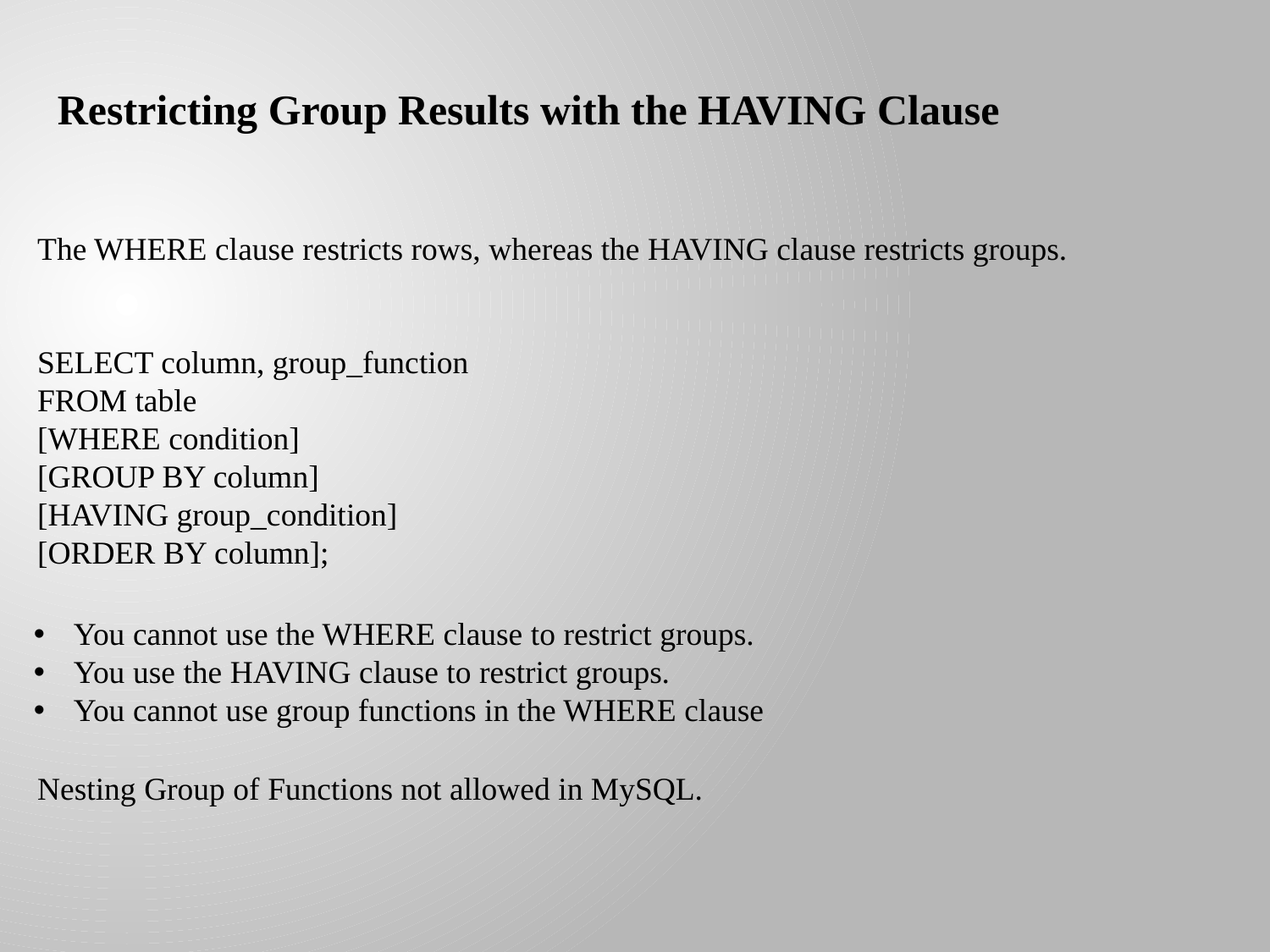

Restricting Group Results with the HAVING Clause
The WHERE clause restricts rows, whereas the HAVING clause restricts groups.
SELECT column, group_function
FROM table
[WHERE condition]
[GROUP BY column]
[HAVING group_condition]
[ORDER BY column];
You cannot use the WHERE clause to restrict groups.
You use the HAVING clause to restrict groups.
You cannot use group functions in the WHERE clause
Nesting Group of Functions not allowed in MySQL.